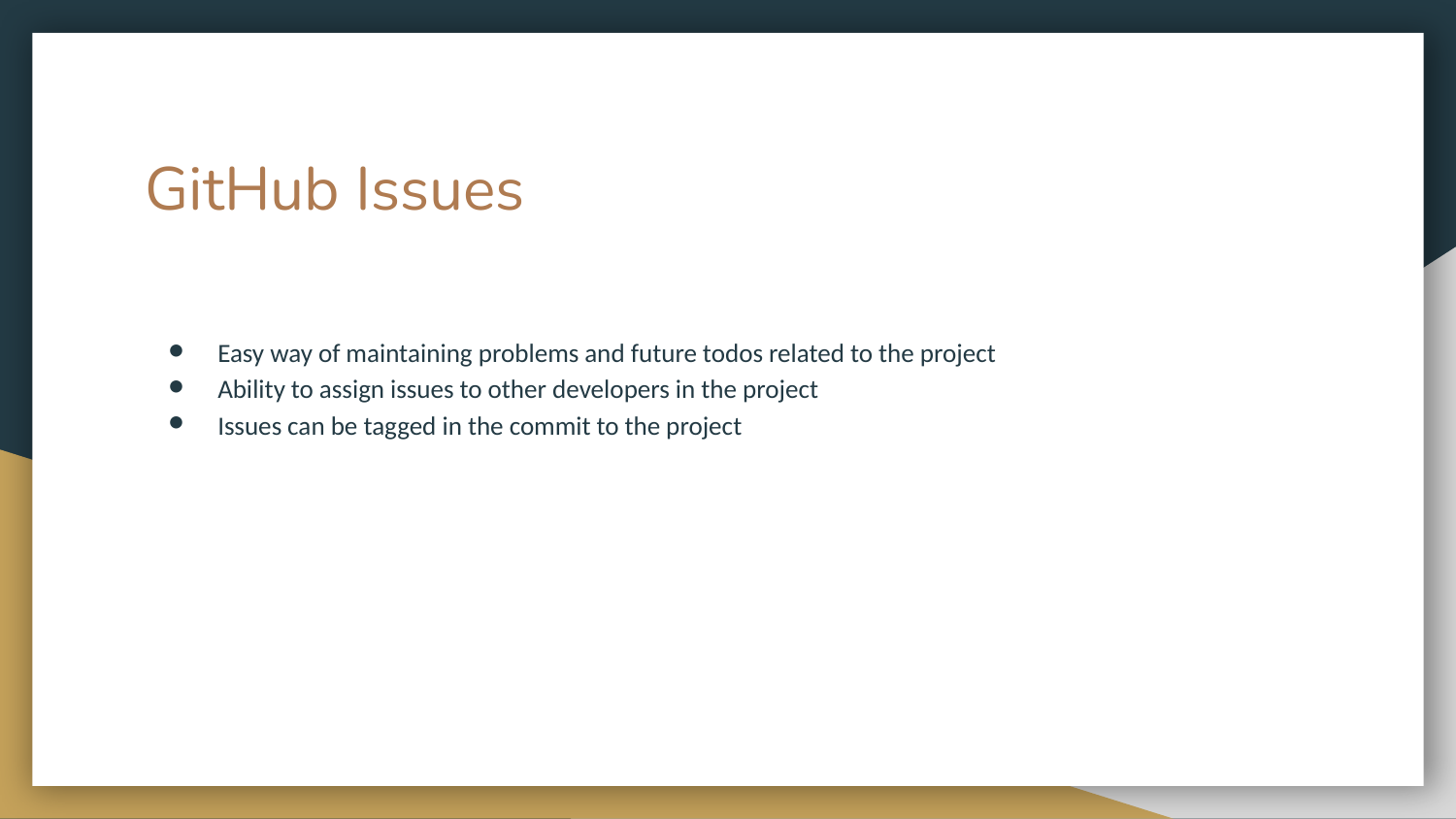

# GitHub Issues
Easy way of maintaining problems and future todos related to the project
Ability to assign issues to other developers in the project
Issues can be tagged in the commit to the project